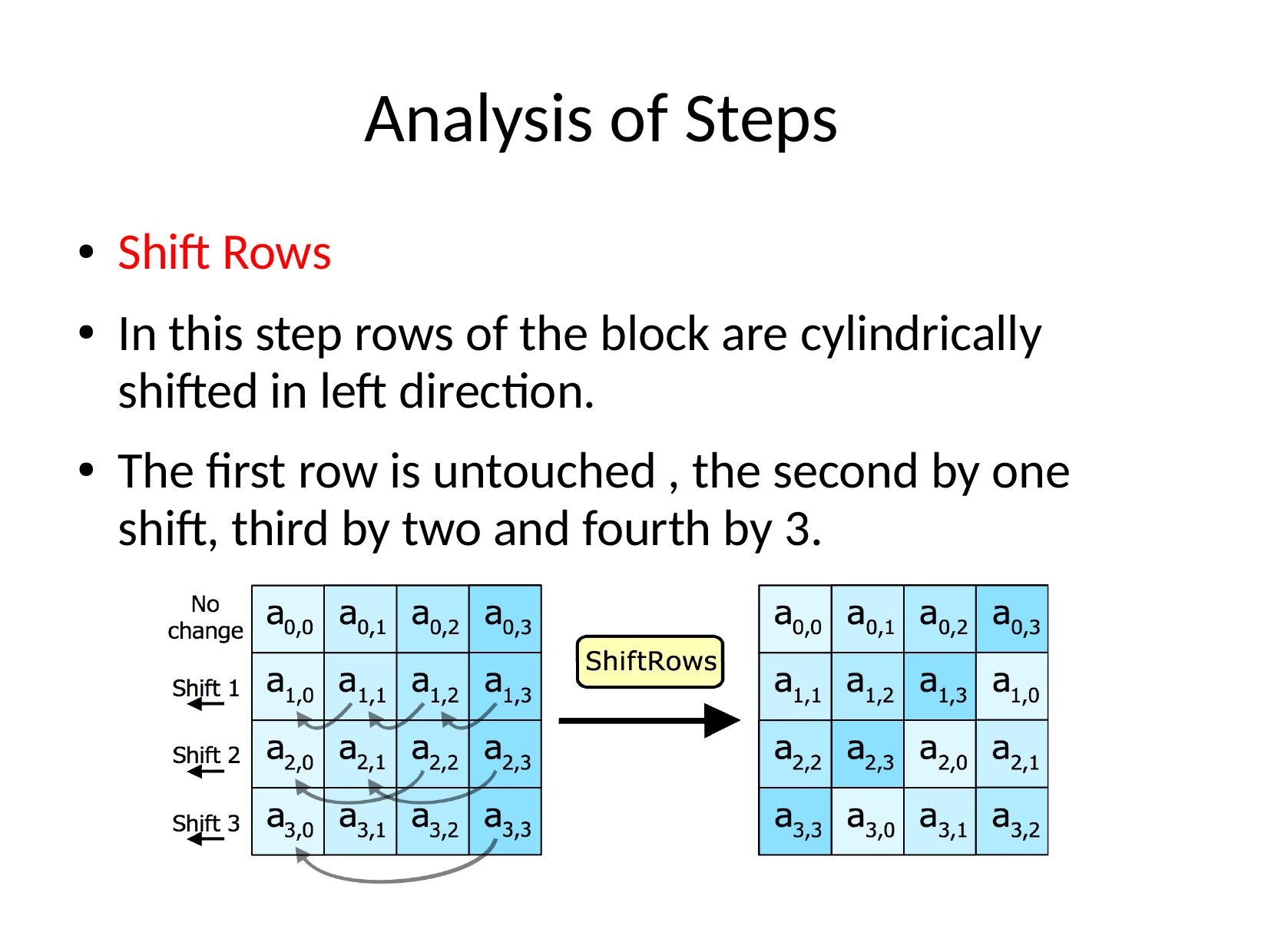

# Analysis of Steps
Shift Rows
In this step rows of the block are cylindrically  shifted in left direction.
The first row is untouched , the second by one  shift, third by two and fourth by 3.
●
●
●